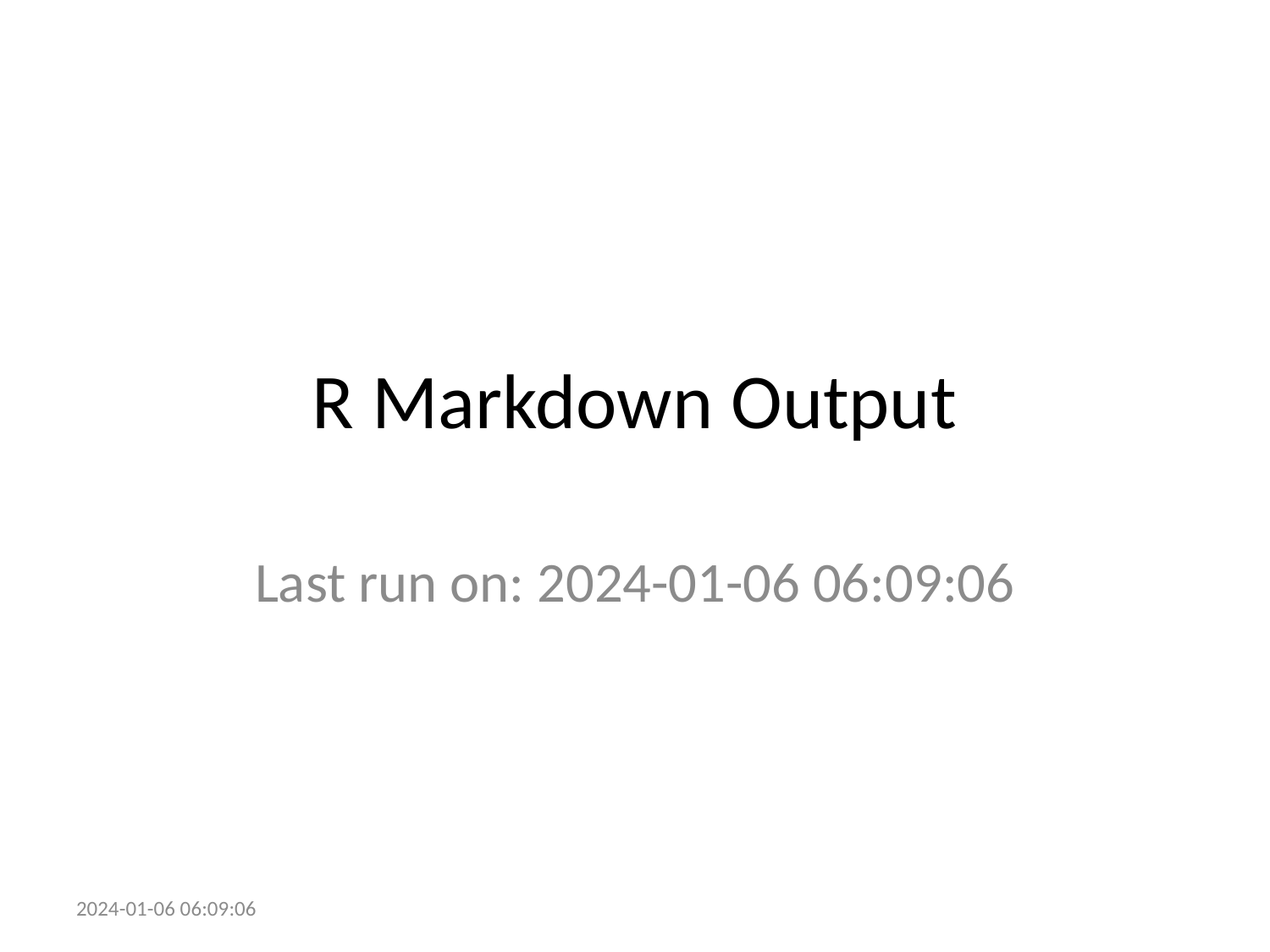

# R Markdown Output
Last run on: 2024-01-06 06:09:06
2024-01-06 06:09:06